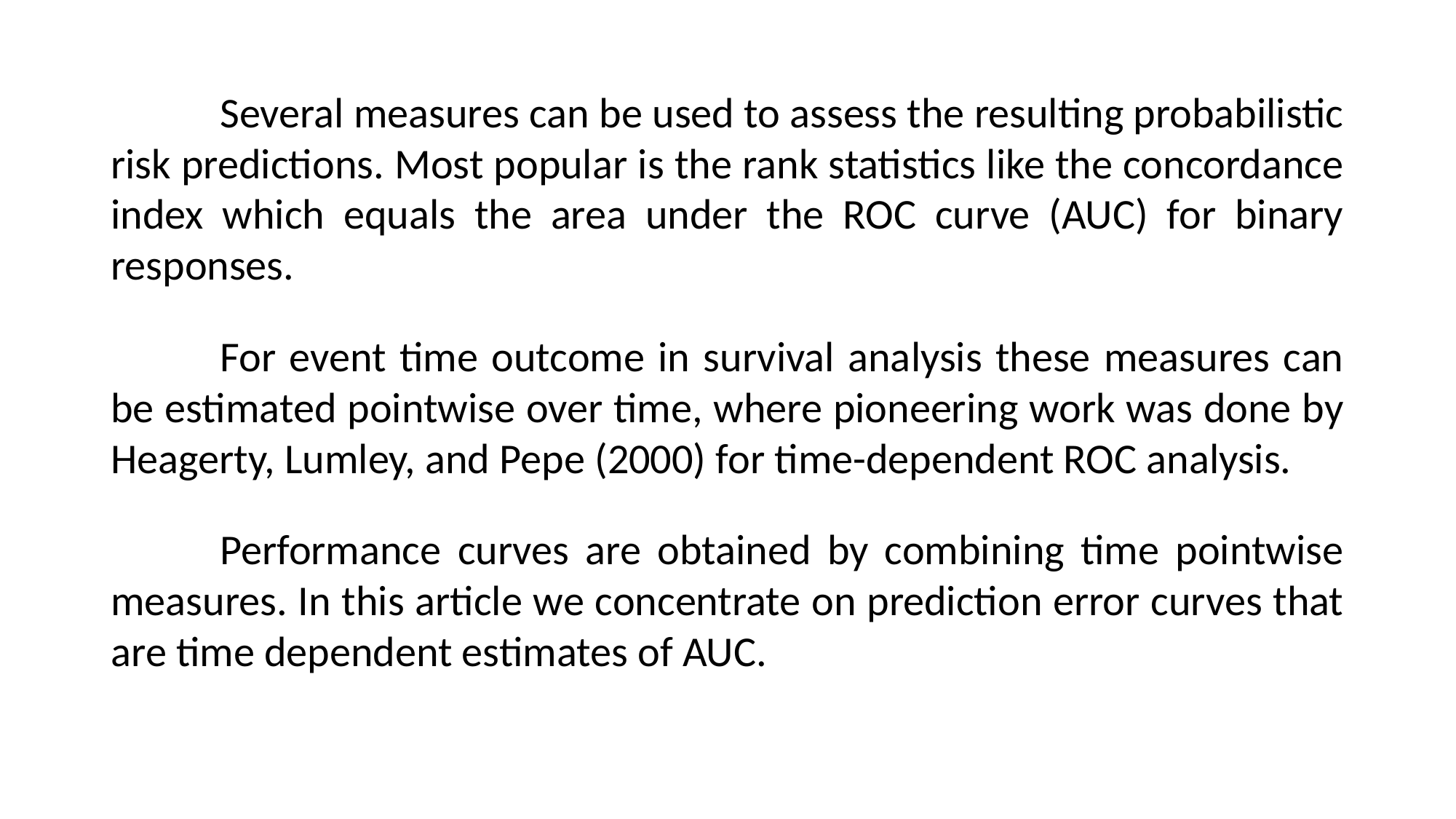

#
	Several measures can be used to assess the resulting probabilistic risk predictions. Most popular is the rank statistics like the concordance index which equals the area under the ROC curve (AUC) for binary responses.

	For event time outcome in survival analysis these measures can be estimated pointwise over time, where pioneering work was done by Heagerty, Lumley, and Pepe (2000) for time-dependent ROC analysis.

	Performance curves are obtained by combining time pointwise measures. In this article we concentrate on prediction error curves that are time dependent estimates of AUC.